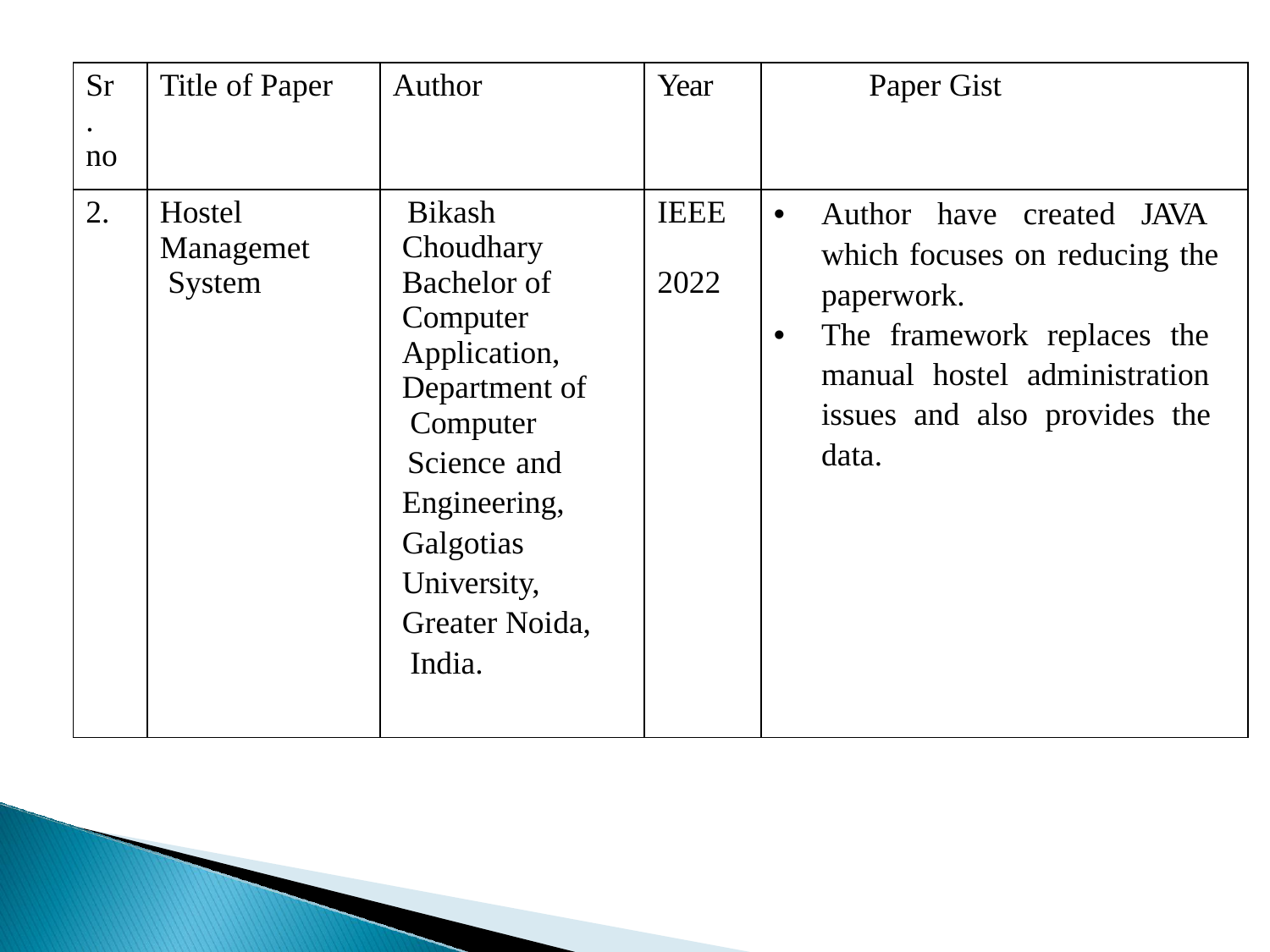

| Sr. no | Title of Paper | Author | Year | Paper Gist |
| --- | --- | --- | --- | --- |
| 2. | Hostel Managemet System | Bikash Choudhary Bachelor of Computer Application, Department of Computer Science and Engineering, Galgotias University, Greater Noida, India. | IEEE 2022 | Author have created JAVA which focuses on reducing the paperwork. The framework replaces the manual hostel administration issues and also provides the data. |